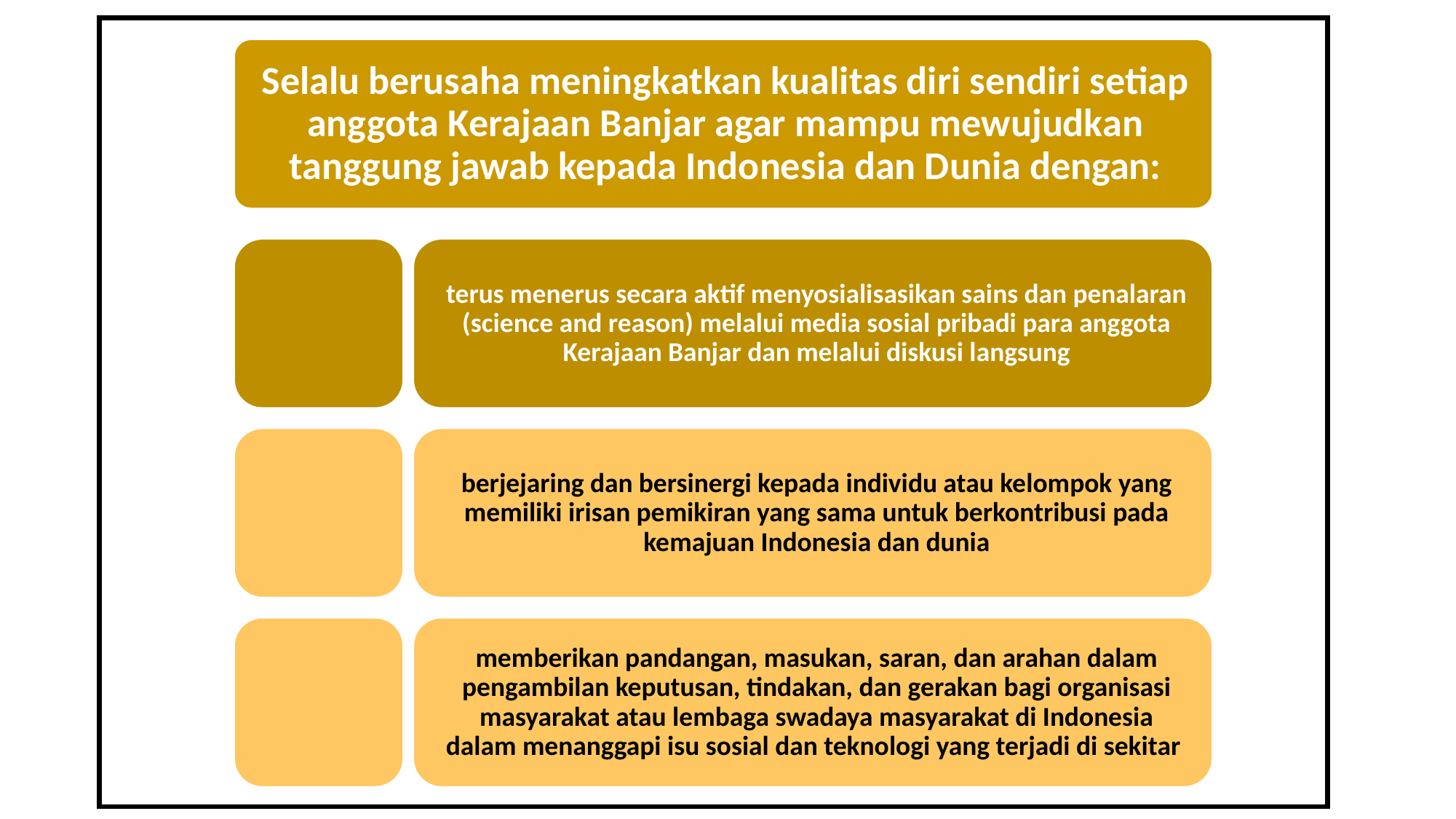

Selalu berusaha meningkatkan kualitas diri sendiri setiap anggota Kerajaan Banjar agar mampu mewujudkan tanggung jawab kepada Indonesia dan Dunia dengan:
terus menerus secara aktif menyosialisasikan sains dan penalaran (science and reason) melalui media sosial pribadi para anggota Kerajaan Banjar dan melalui diskusi langsung
berjejaring dan bersinergi kepada individu atau kelompok yang memiliki irisan pemikiran yang sama untuk berkontribusi pada kemajuan Indonesia dan dunia
memberikan pandangan, masukan, saran, dan arahan dalam pengambilan keputusan, tindakan, dan gerakan bagi organisasi masyarakat atau lembaga swadaya masyarakat di Indonesia dalam menanggapi isu sosial dan teknologi yang terjadi di sekitar